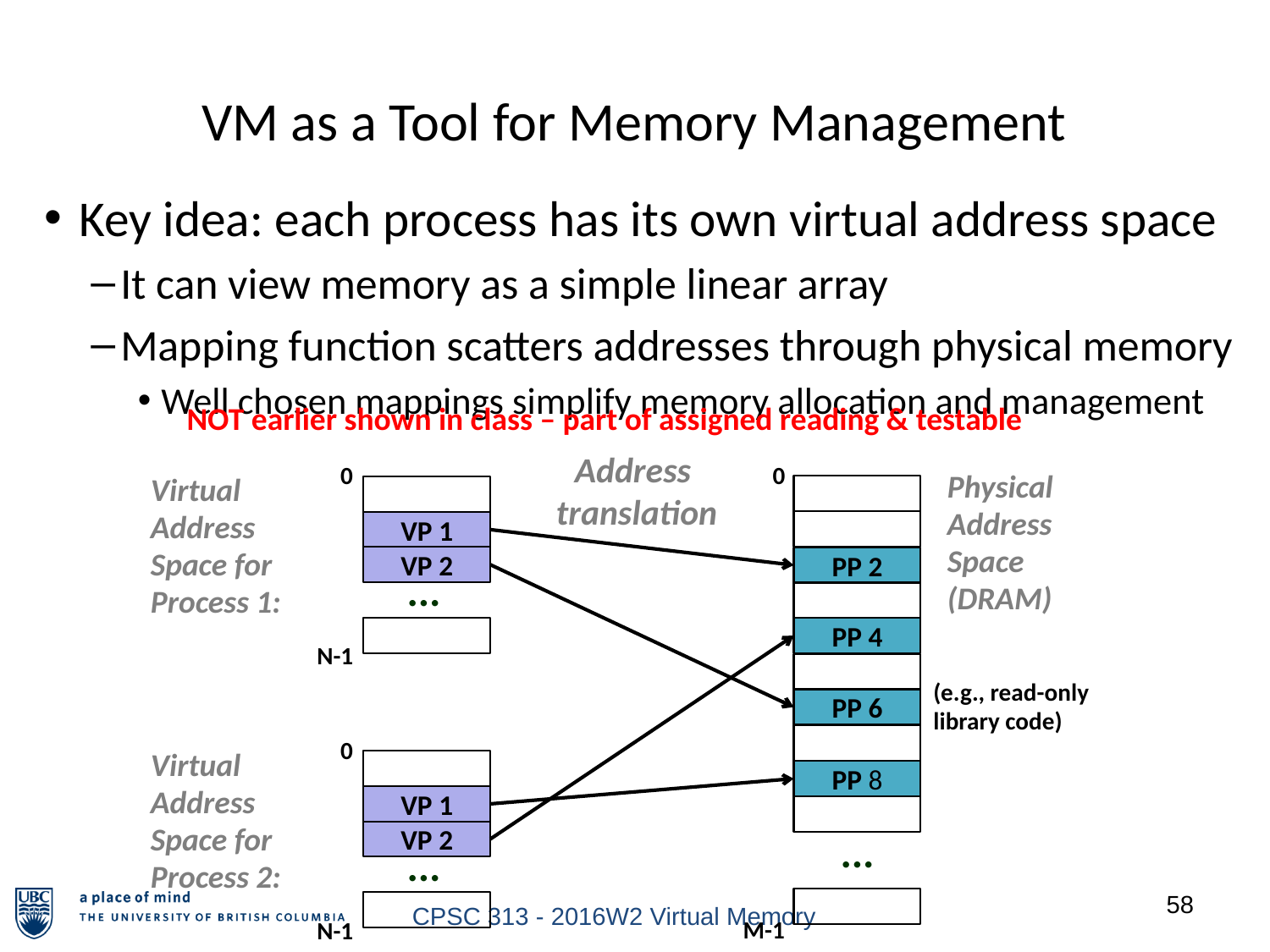

VM as a Tool for Memory Management
Key idea: each process has its own virtual address space
It can view memory as a simple linear array
Mapping function scatters addresses through physical memory
Well chosen mappings simplify memory allocation and management
NOT earlier shown in class – part of assigned reading & testable
Address
translation
0
0
Physical
Address
Space (DRAM)
Virtual Address Space for Process 1:

VP 1
VP 2
PP 2
...

PP 4
N-1

(e.g., read-only
library code)
PP 6

0
Virtual Address Space for Process 2:

PP 8
VP 1

VP 2
...
...
58

M-1
N-1